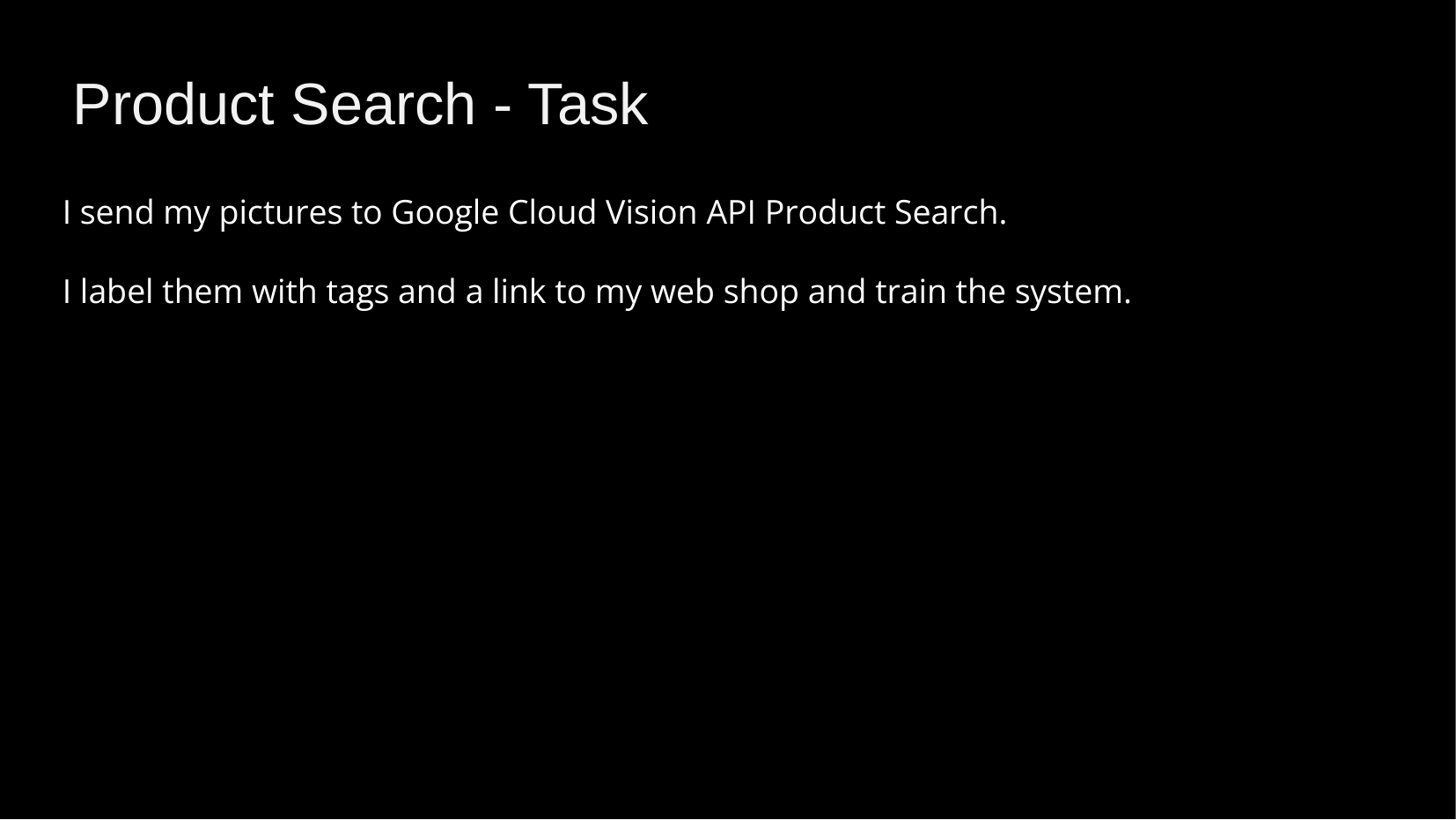

Product Search - Task
I send my pictures to Google Cloud Vision API Product Search.

I label them with tags and a link to my web shop and train the system.